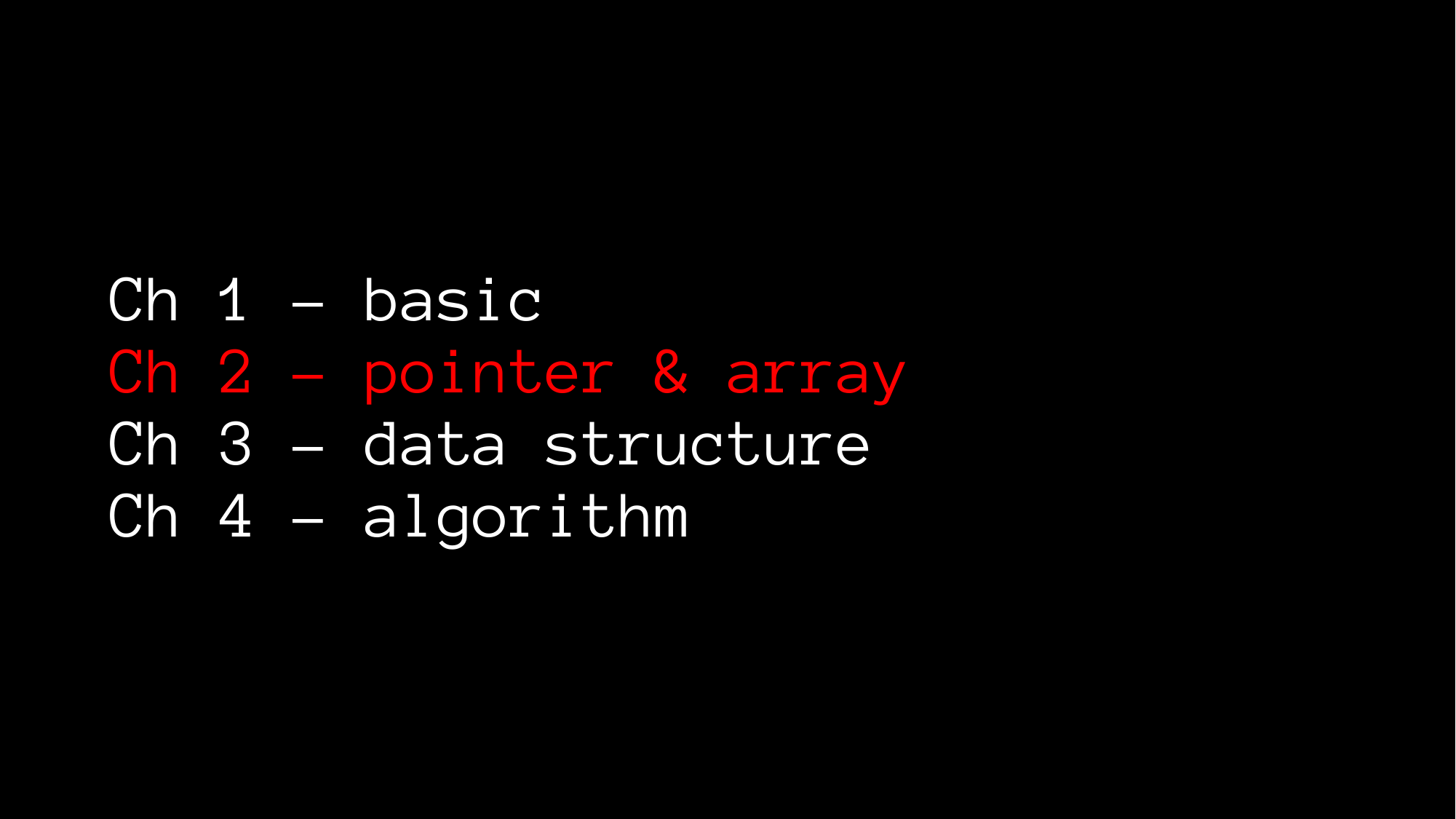

# Ch 1 - basic Ch 2 - pointer & array Ch 3 - data structure Ch 4 - algorithm